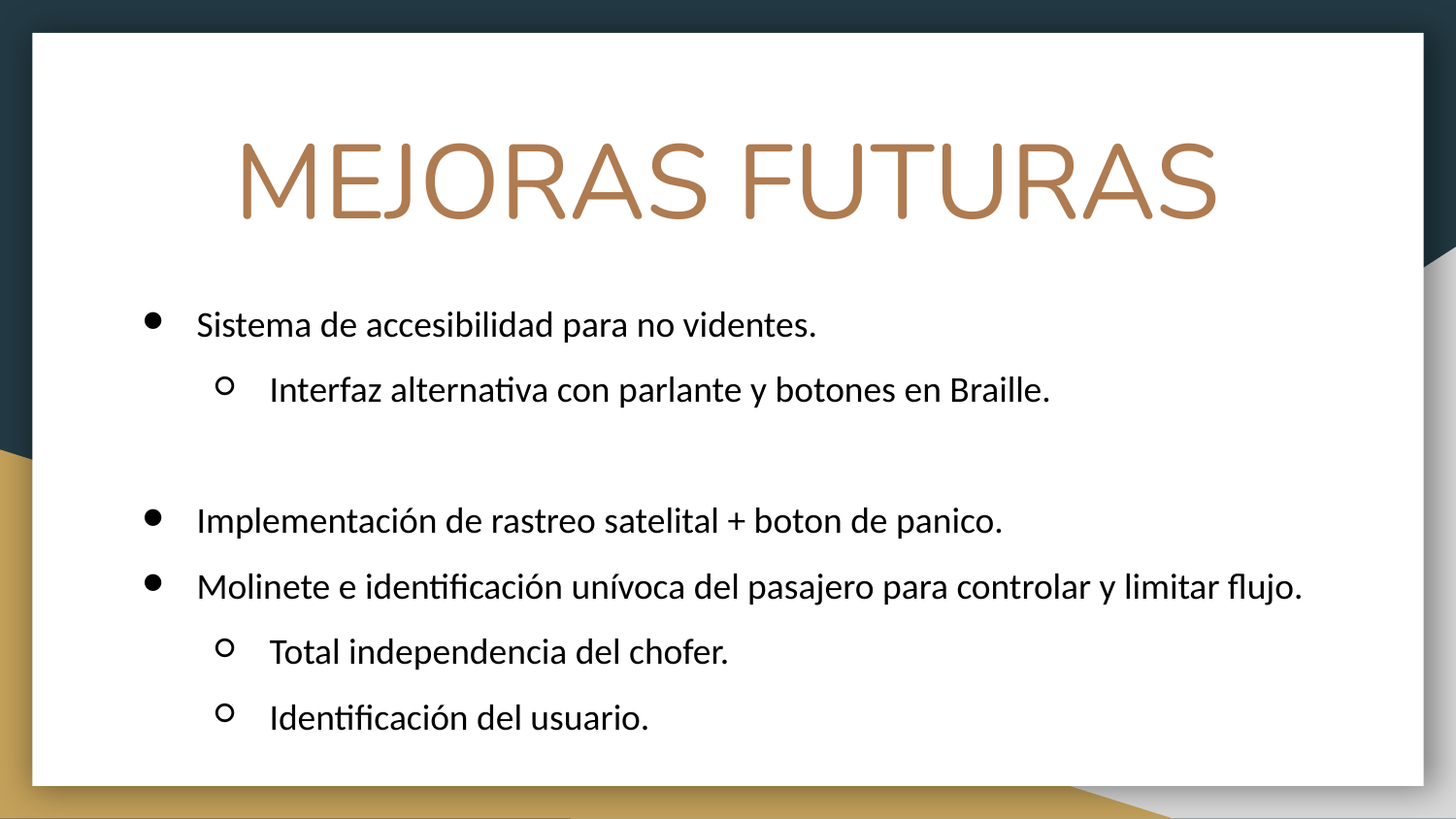

# MEJORAS FUTURAS

Sistema de accesibilidad para no videntes.
Interfaz alternativa con parlante y botones en Braille.

Implementación de rastreo satelital + boton de panico.
Molinete e identificación unívoca del pasajero para controlar y limitar flujo.
Total independencia del chofer.
Identificación del usuario.